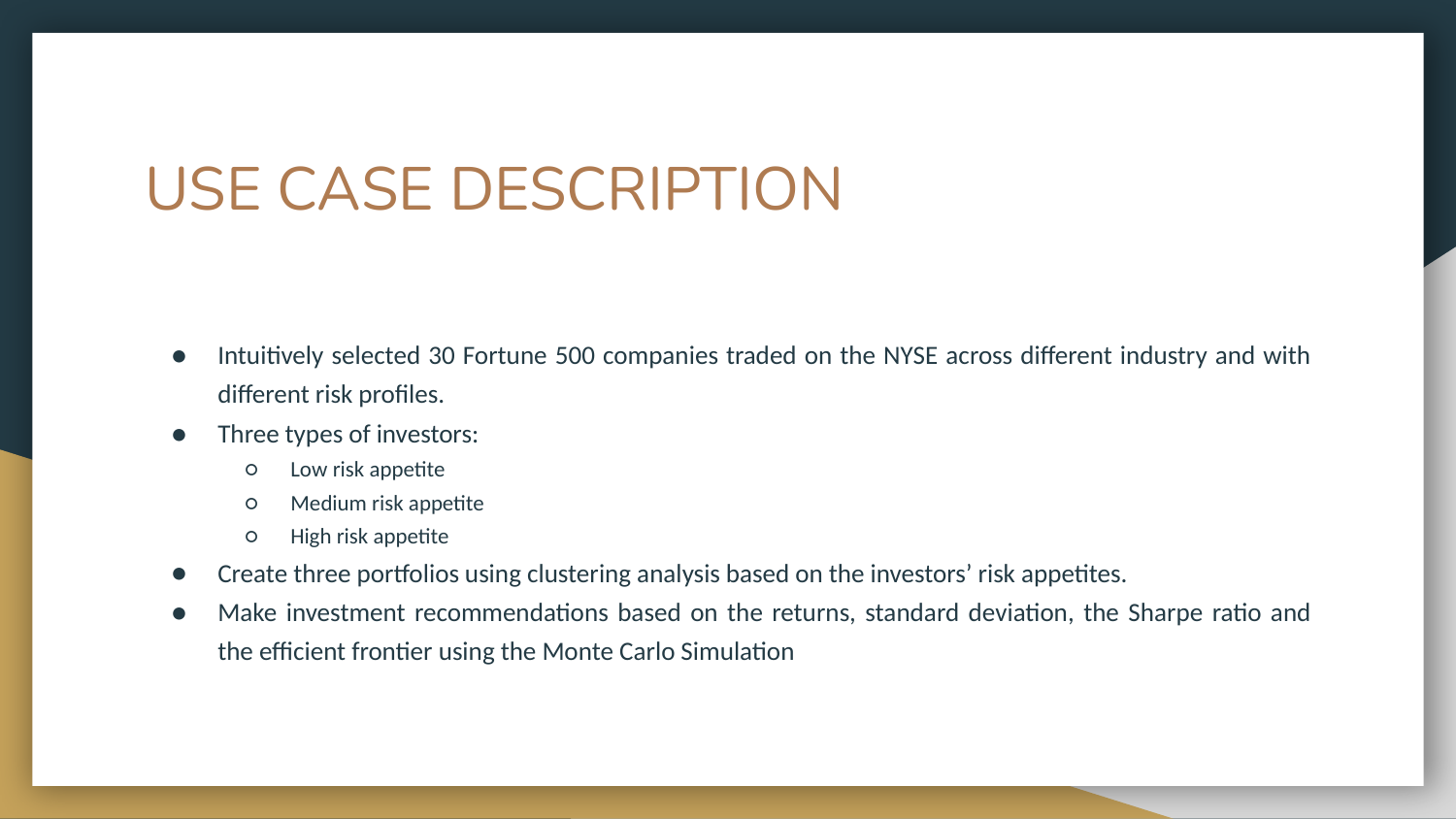

# USE CASE DESCRIPTION
Intuitively selected 30 Fortune 500 companies traded on the NYSE across different industry and with different risk profiles.
Three types of investors:
Low risk appetite
Medium risk appetite
High risk appetite
Create three portfolios using clustering analysis based on the investors’ risk appetites.
Make investment recommendations based on the returns, standard deviation, the Sharpe ratio and the efficient frontier using the Monte Carlo Simulation